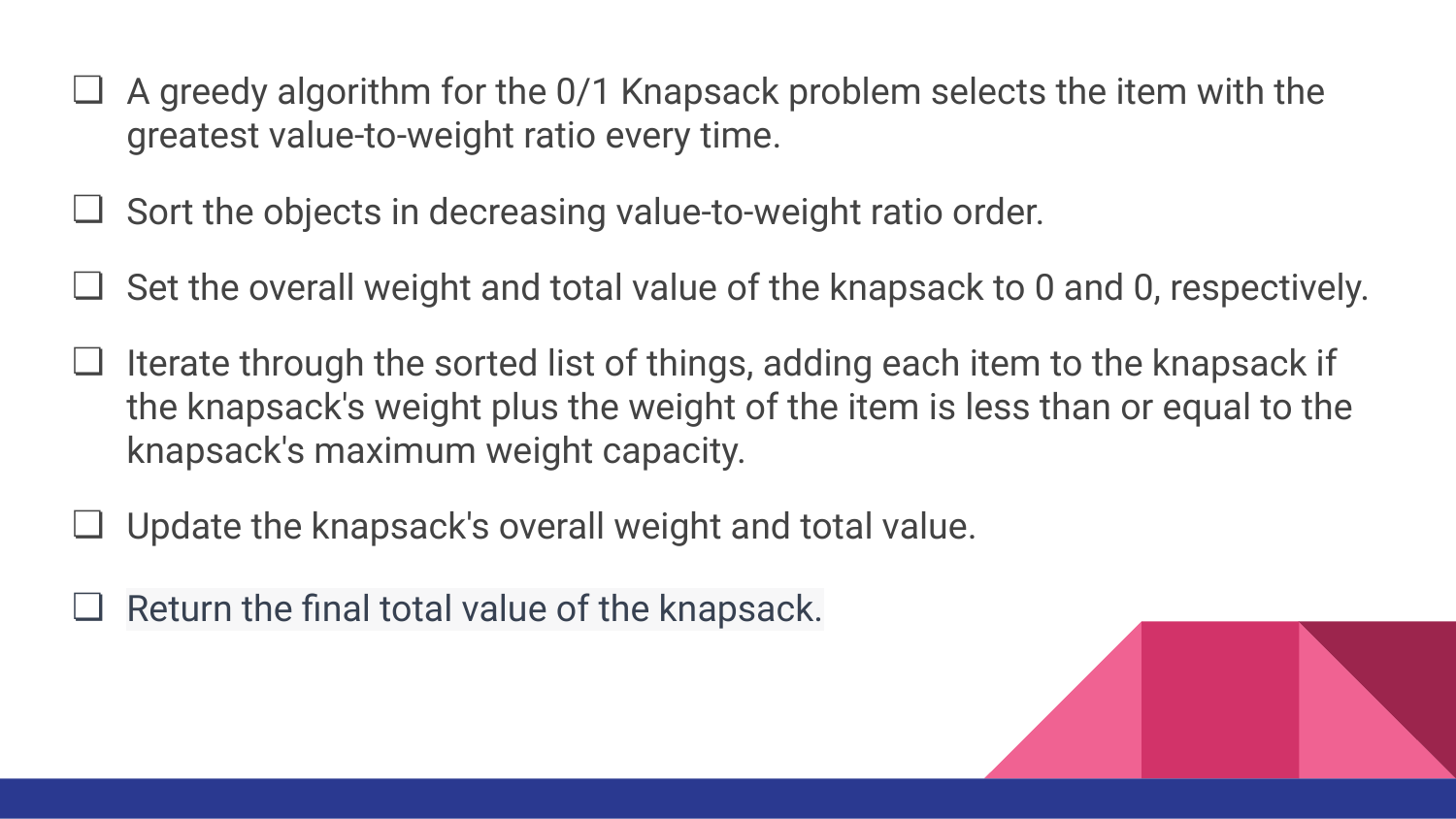

A greedy algorithm for the 0/1 Knapsack problem selects the item with the greatest value-to-weight ratio every time.
Sort the objects in decreasing value-to-weight ratio order.
Set the overall weight and total value of the knapsack to 0 and 0, respectively.
Iterate through the sorted list of things, adding each item to the knapsack if the knapsack's weight plus the weight of the item is less than or equal to the knapsack's maximum weight capacity.
Update the knapsack's overall weight and total value.
Return the final total value of the knapsack.